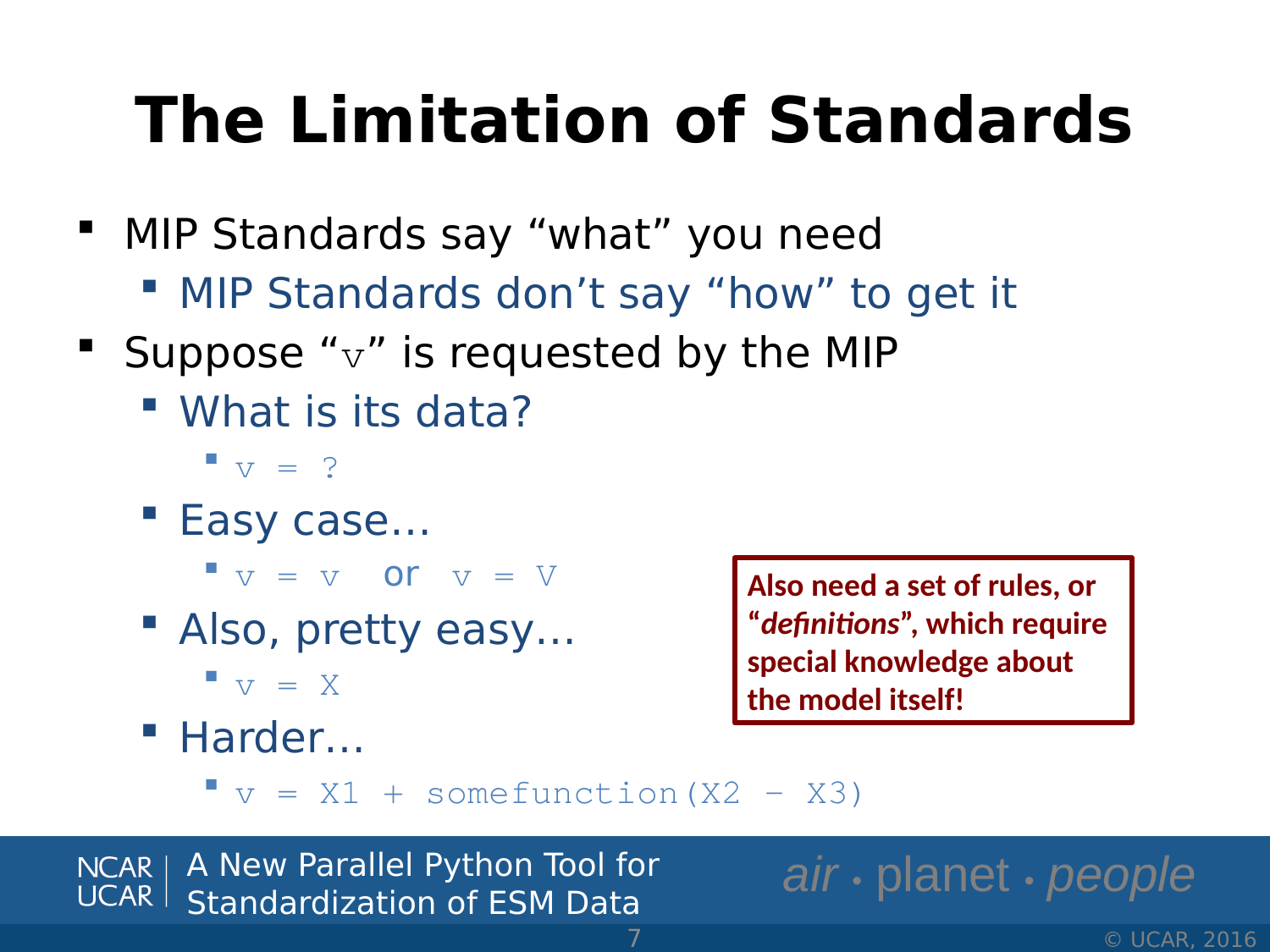

# The Limitation of Standards
MIP Standards say “what” you need
MIP Standards don’t say “how” to get it
Suppose “v” is requested by the MIP
What is its data?
v = ?
Easy case…
v = v  or  v = V
Also, pretty easy…
v = X
Harder…
v = X1 + somefunction(X2 - X3)
Also need a set of rules, or “definitions”, which require special knowledge about the model itself!
A New Parallel Python Tool for Standardization of ESM Data
7